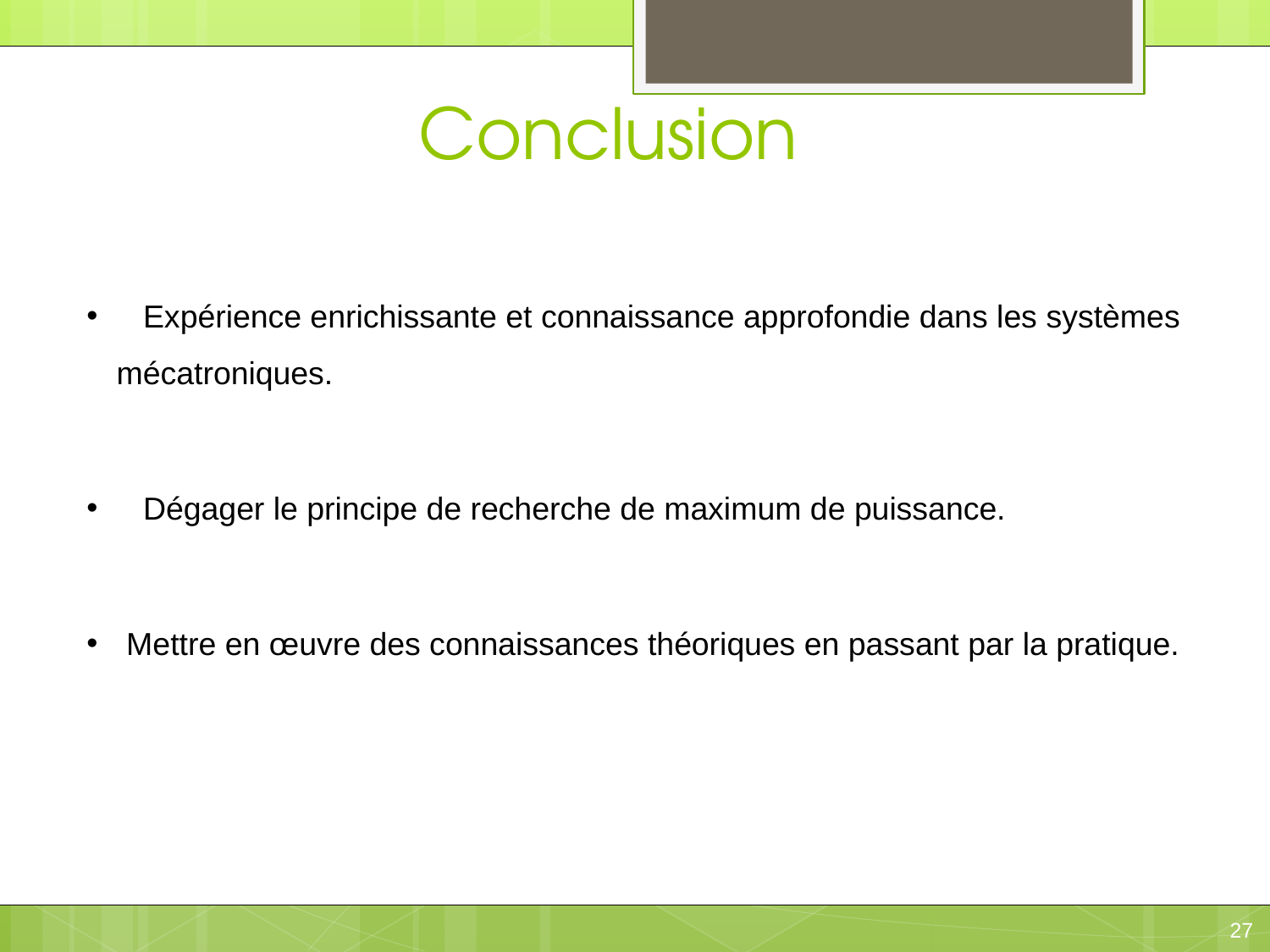

# Conclusion

   Expérience enrichissante et connaissance approfondie dans les systèmes mécatroniques.

   Dégager le principe de recherche de maximum de puissance.

Mettre en œuvre des connaissances théoriques en passant par la pratique.

27